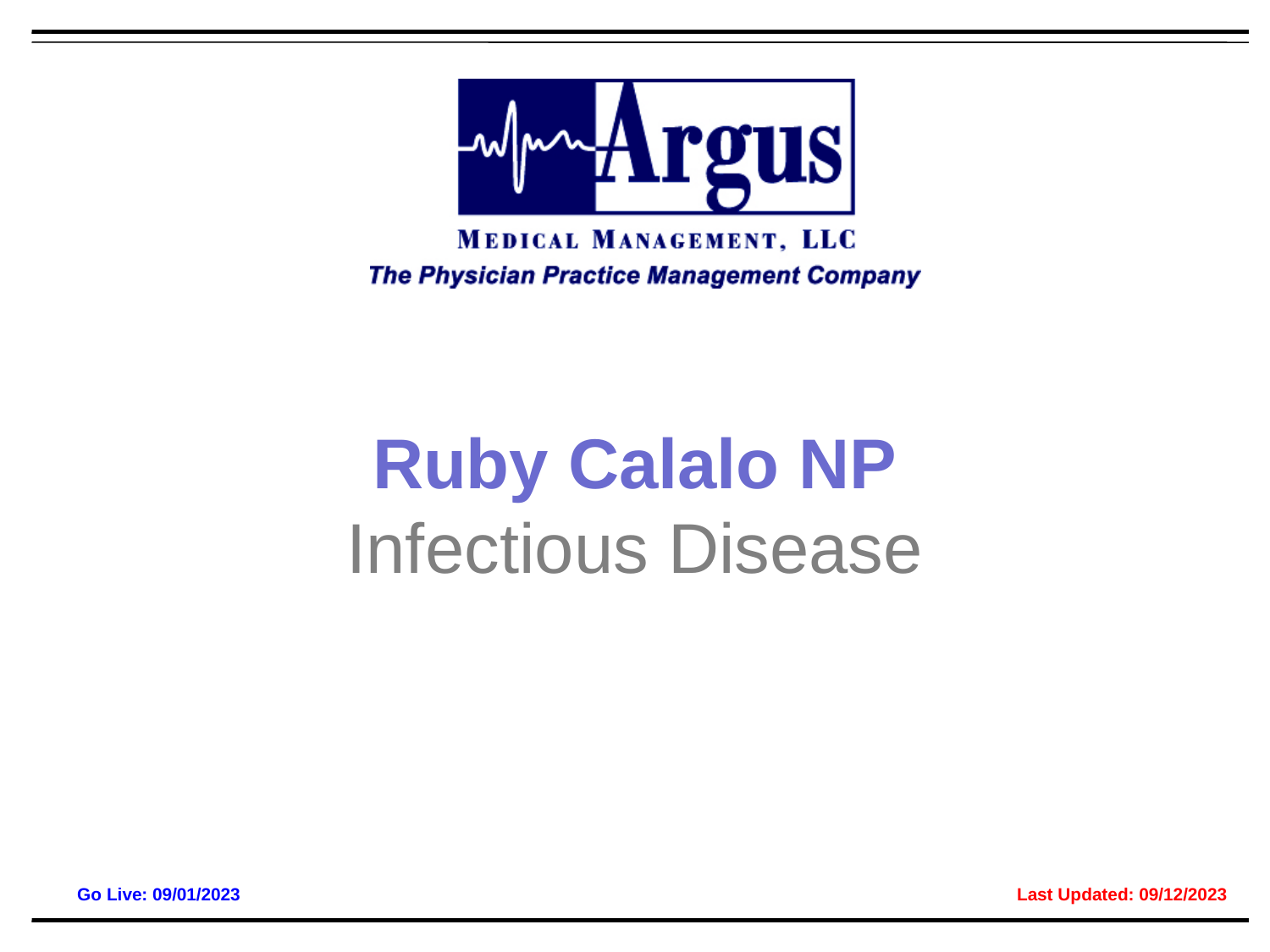

Ruby Calalo NP
Infectious Disease
Go Live: 09/01/2023
Last Updated: 09/12/2023